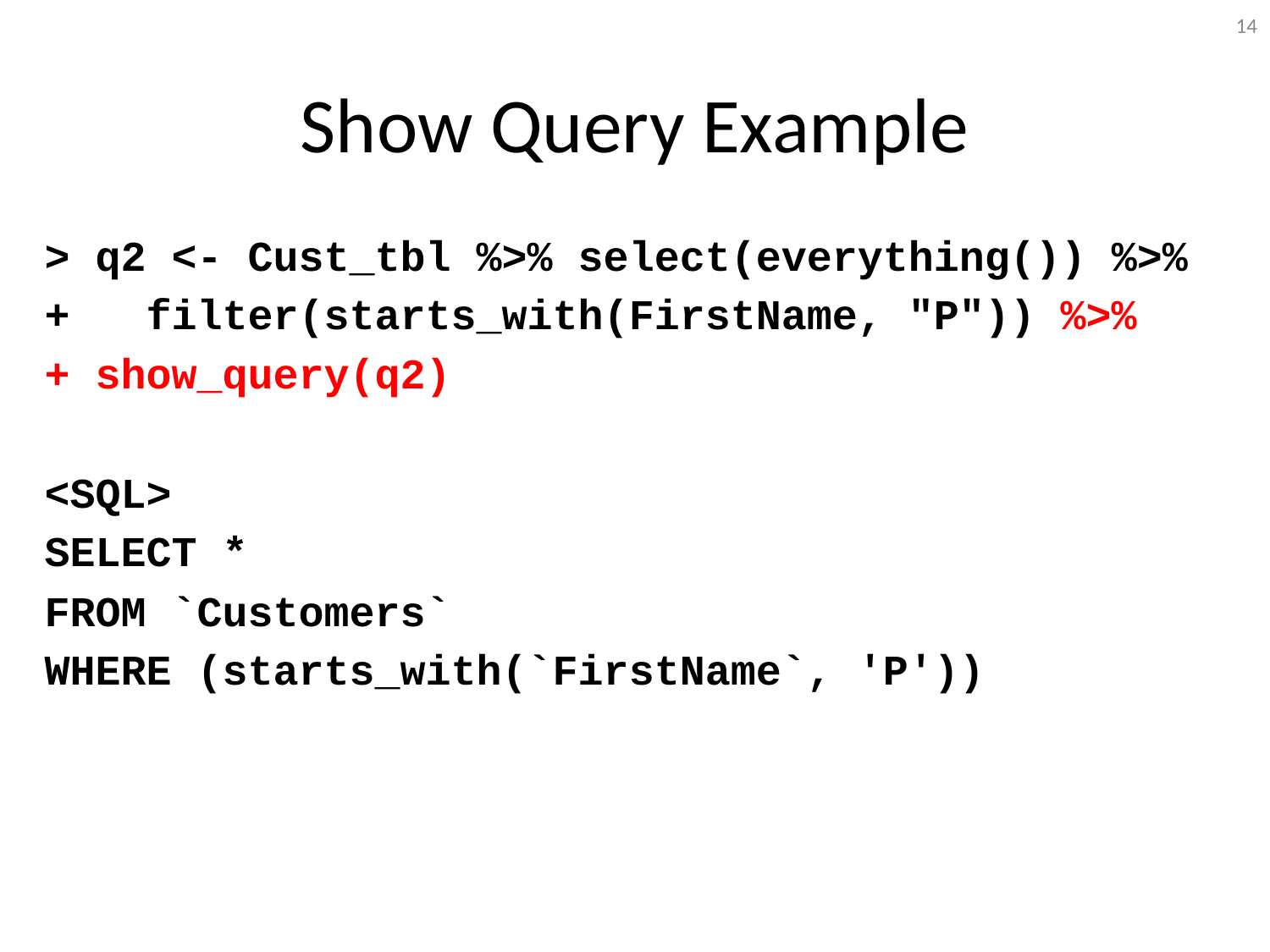

14
# Show Query Example
> q2 <- Cust_tbl %>% select(everything()) %>%
+   filter(starts_with(FirstName, "P")) %>%
+ show_query(q2)

<SQL>
SELECT *
FROM `Customers`
WHERE (starts_with(`FirstName`, 'P'))